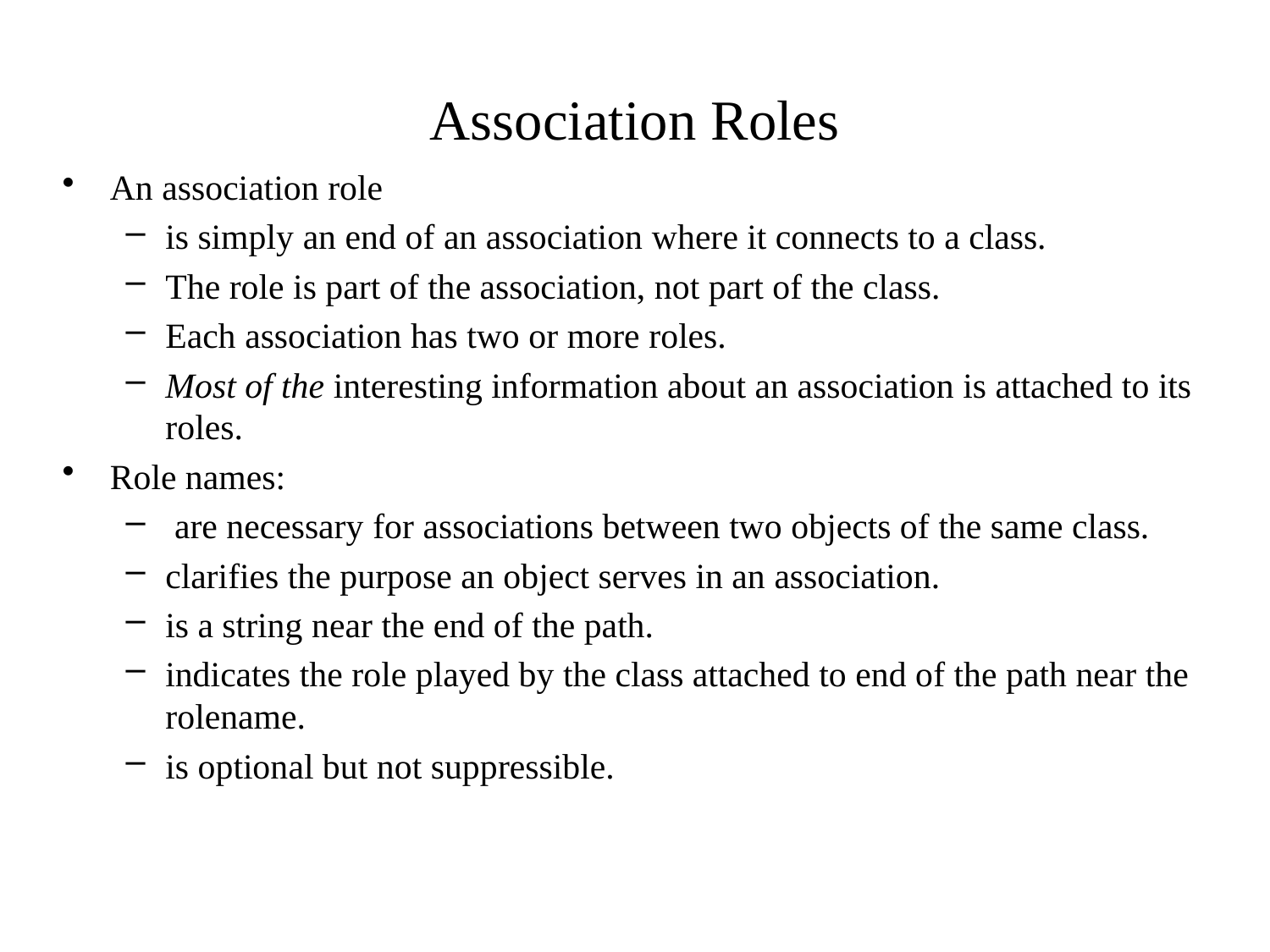

# Association Roles
An association role
is simply an end of an association where it connects to a class.
The role is part of the association, not part of the class.
Each association has two or more roles.
Most of the interesting information about an association is attached to its roles.
Role names:
 are necessary for associations between two objects of the same class.
clarifies the purpose an object serves in an association.
is a string near the end of the path.
indicates the role played by the class attached to end of the path near the rolename.
is optional but not suppressible.